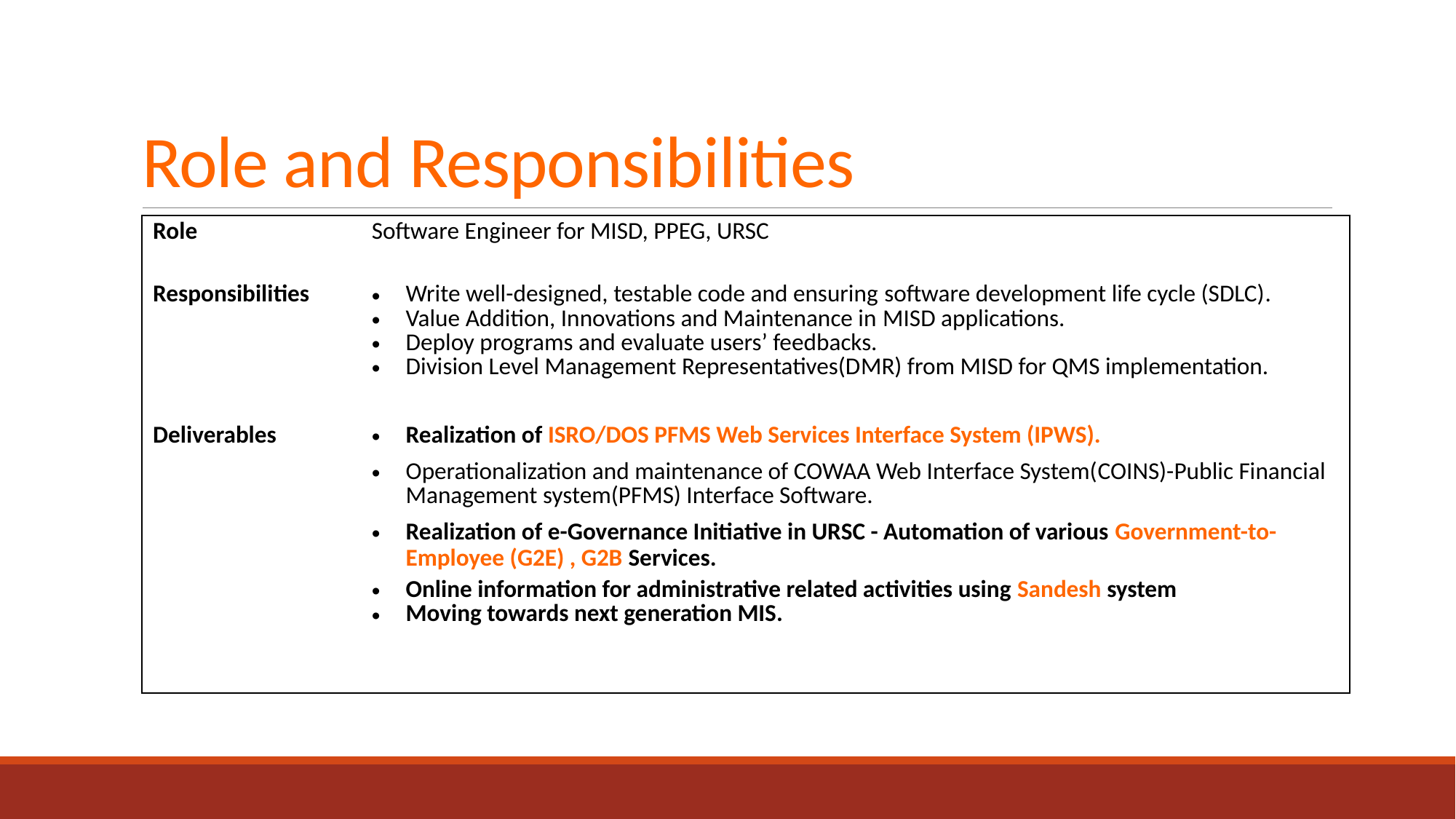

# Role and Responsibilities
| Role | Software Engineer for MISD, PPEG, URSC |
| --- | --- |
| Responsibilities | Write well-designed, testable code and ensuring software development life cycle (SDLC). Value Addition, Innovations and Maintenance in MISD applications. Deploy programs and evaluate users’ feedbacks. Division Level Management Representatives(DMR) from MISD for QMS implementation. |
| Deliverables | Realization of ISRO/DOS PFMS Web Services Interface System (IPWS). Operationalization and maintenance of COWAA Web Interface System(COINS)-Public Financial Management system(PFMS) Interface Software. Realization of e-Governance Initiative in URSC - Automation of various Government-to-Employee (G2E) , G2B Services. Online information for administrative related activities using Sandesh system Moving towards next generation MIS. |